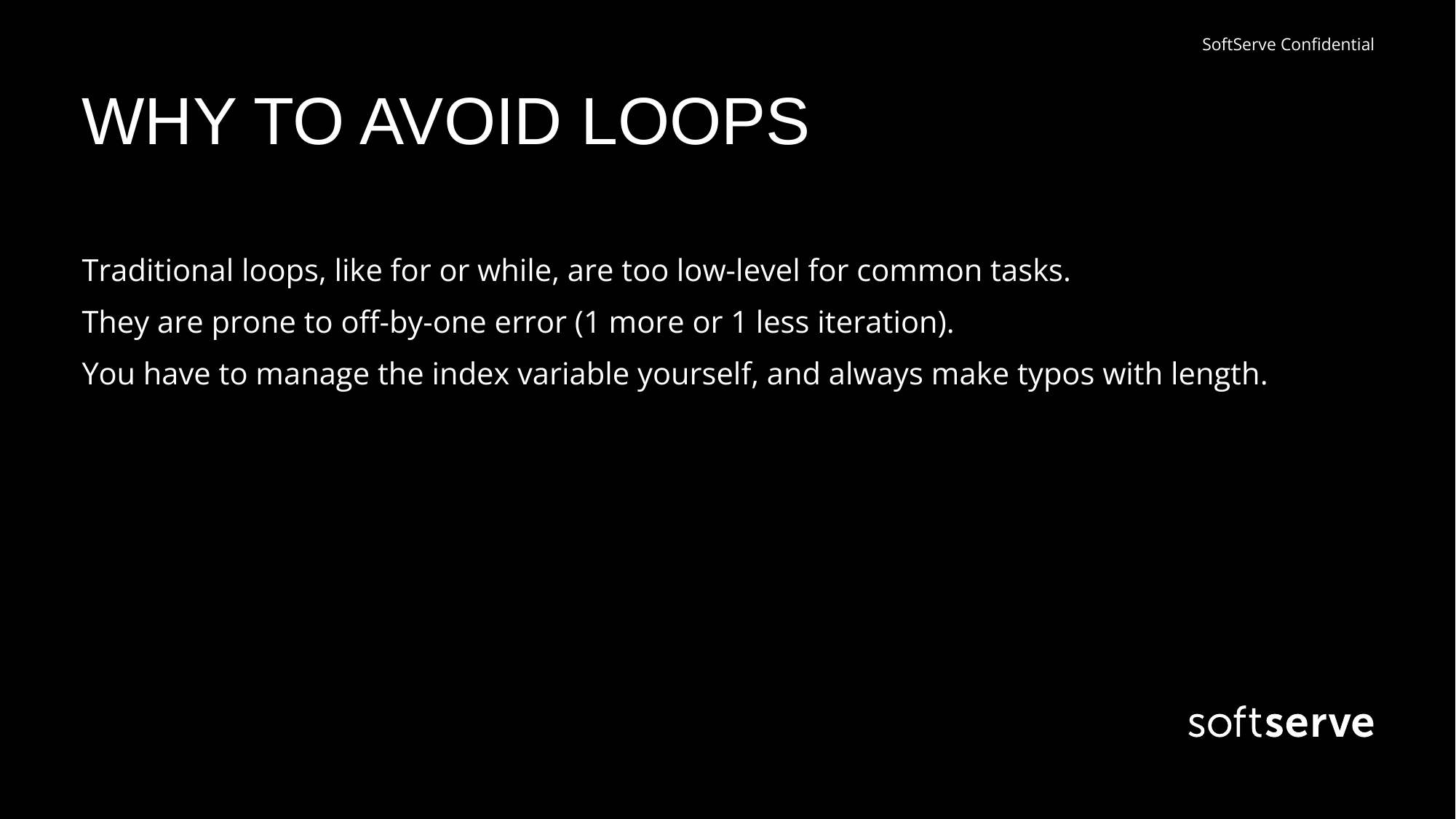

# WHY TO AVOID LOOPS
Traditional loops, like for or while, are too low-level for common tasks.
They are prone to off-by-one error (1 more or 1 less iteration).
You have to manage the index variable yourself, and always make typos with length.